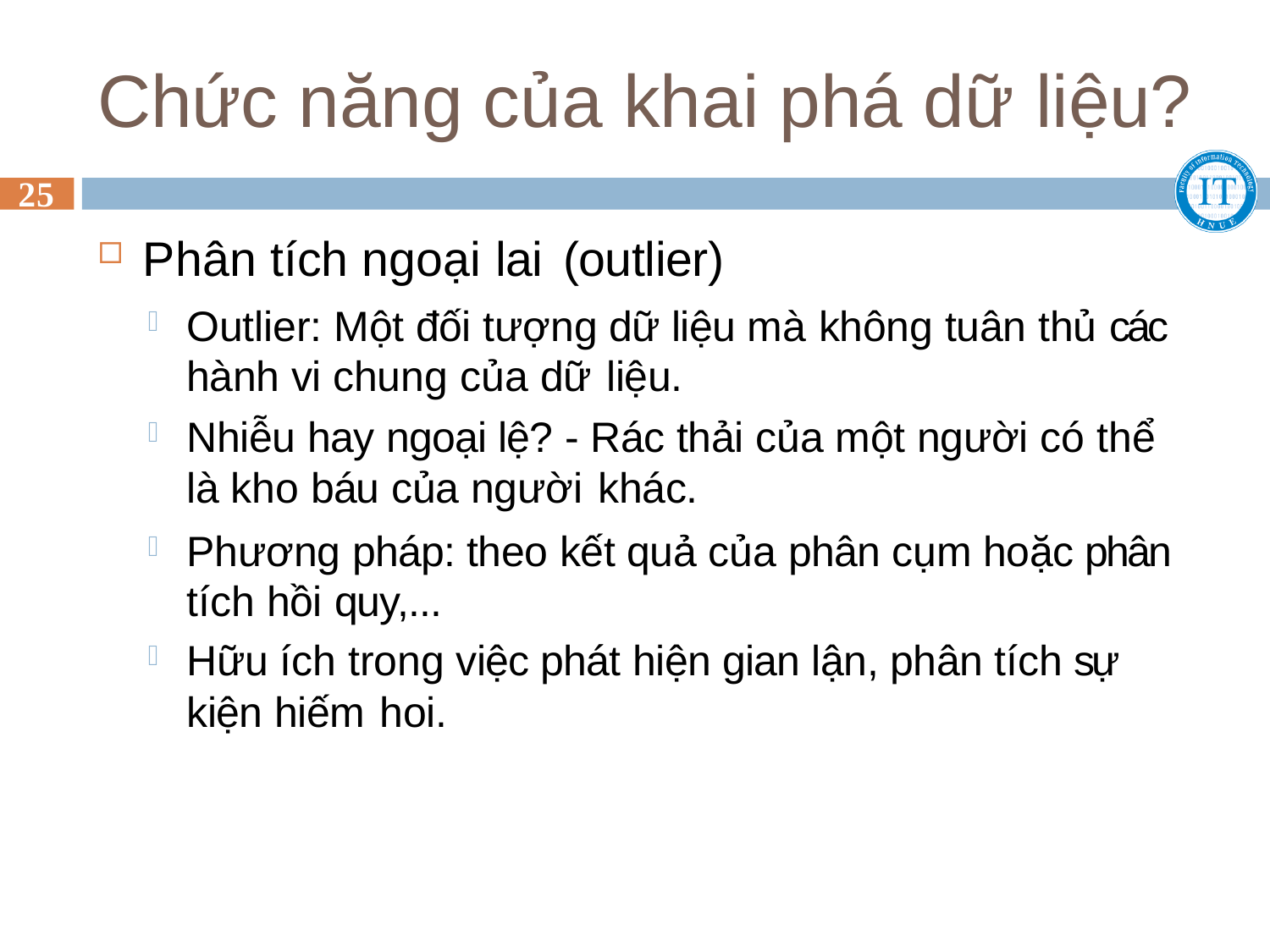

# Chức năng của khai phá dữ liệu?
25
Phân tích ngoại lai (outlier)
Outlier: Một đối tượng dữ liệu mà không tuân thủ các  hành vi chung của dữ liệu.
Nhiễu hay ngoại lệ? - Rác thải của một người có thể
là kho báu của người khác.
Phương pháp: theo kết quả của phân cụm hoặc phân  tích hồi quy,...
Hữu ích trong việc phát hiện gian lận, phân tích sự  kiện hiếm hoi.